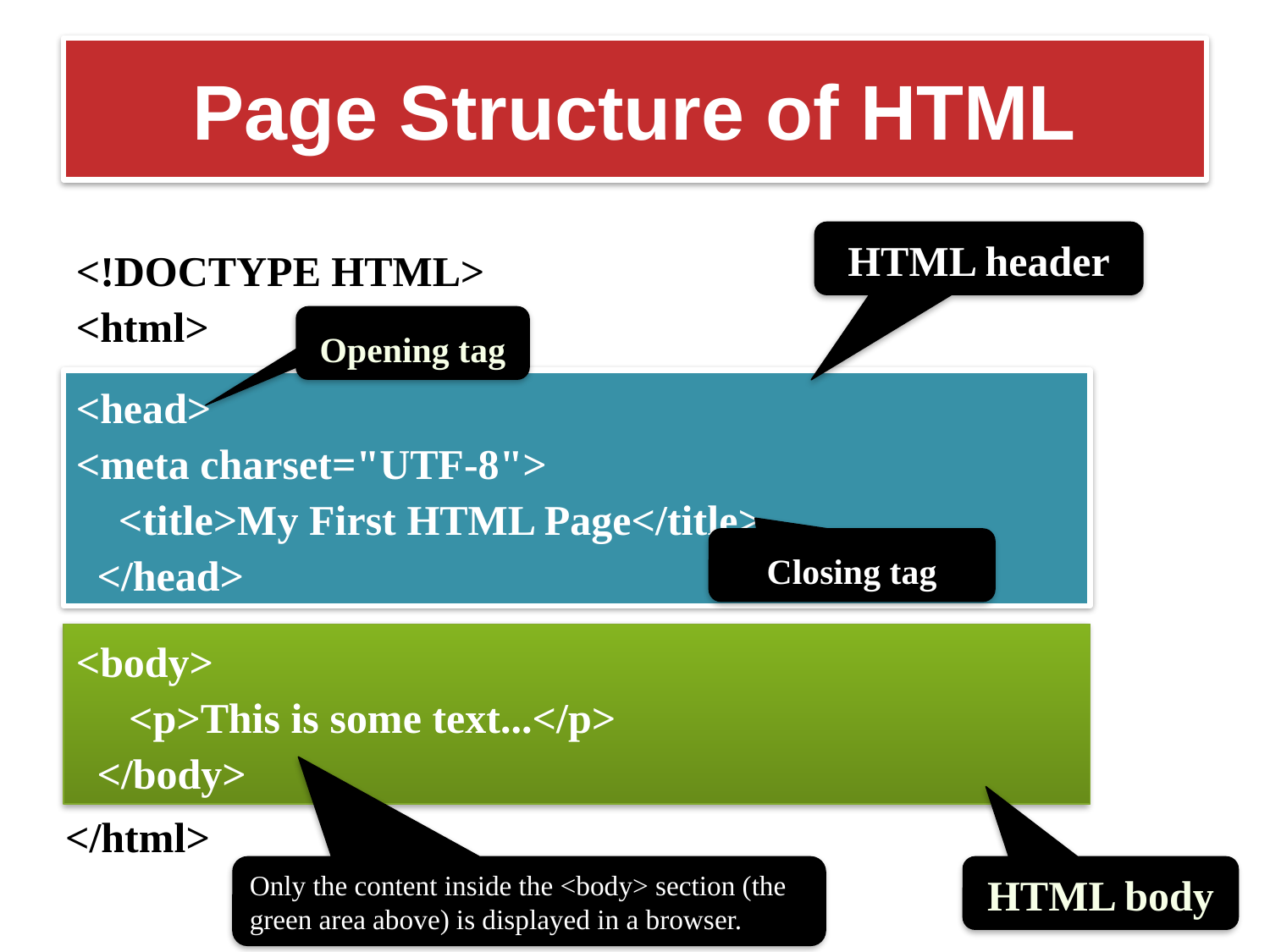

# Page Structure of HTML
HTML header
<!DOCTYPE HTML>
<html>
Opening tag
<head>
<meta charset="UTF-8">
    <title>My First HTML Page</title>
  </head>
Closing tag
<body>
     <p>This is some text...</p>
  </body>
</html>

Only the content inside the <body> section (the green area above) is displayed in a browser.
HTML body
32